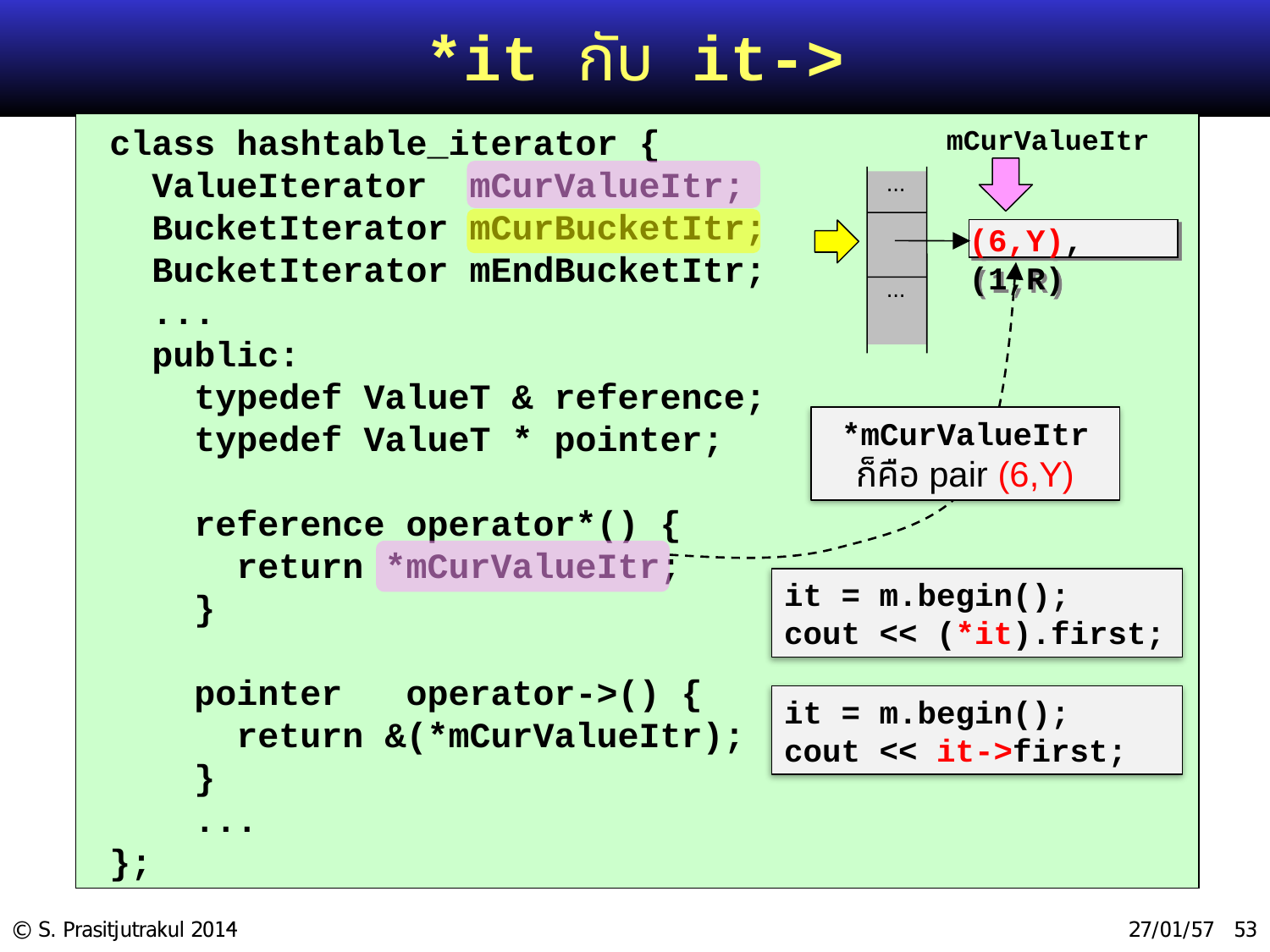

# *it กับ it->
 class hashtable_iterator {
   ValueIterator  mCurValueItr;
   BucketIterator mCurBucketItr;
   BucketIterator mEndBucketItr;
   ...
   public:
     typedef ValueT & reference;
     typedef ValueT * pointer;

     reference operator*() {
       return *mCurValueItr;
     }

     pointer   operator->() {
       return &(*mCurValueItr);
     }
     ...
 };
mCurValueItr

 ...

 ...

(6,Y),(1,R)

*mCurValueItr ก็คือ pair (6,Y)

it = m.begin();
cout << (*it).first;
it = m.begin();
cout << it->first;